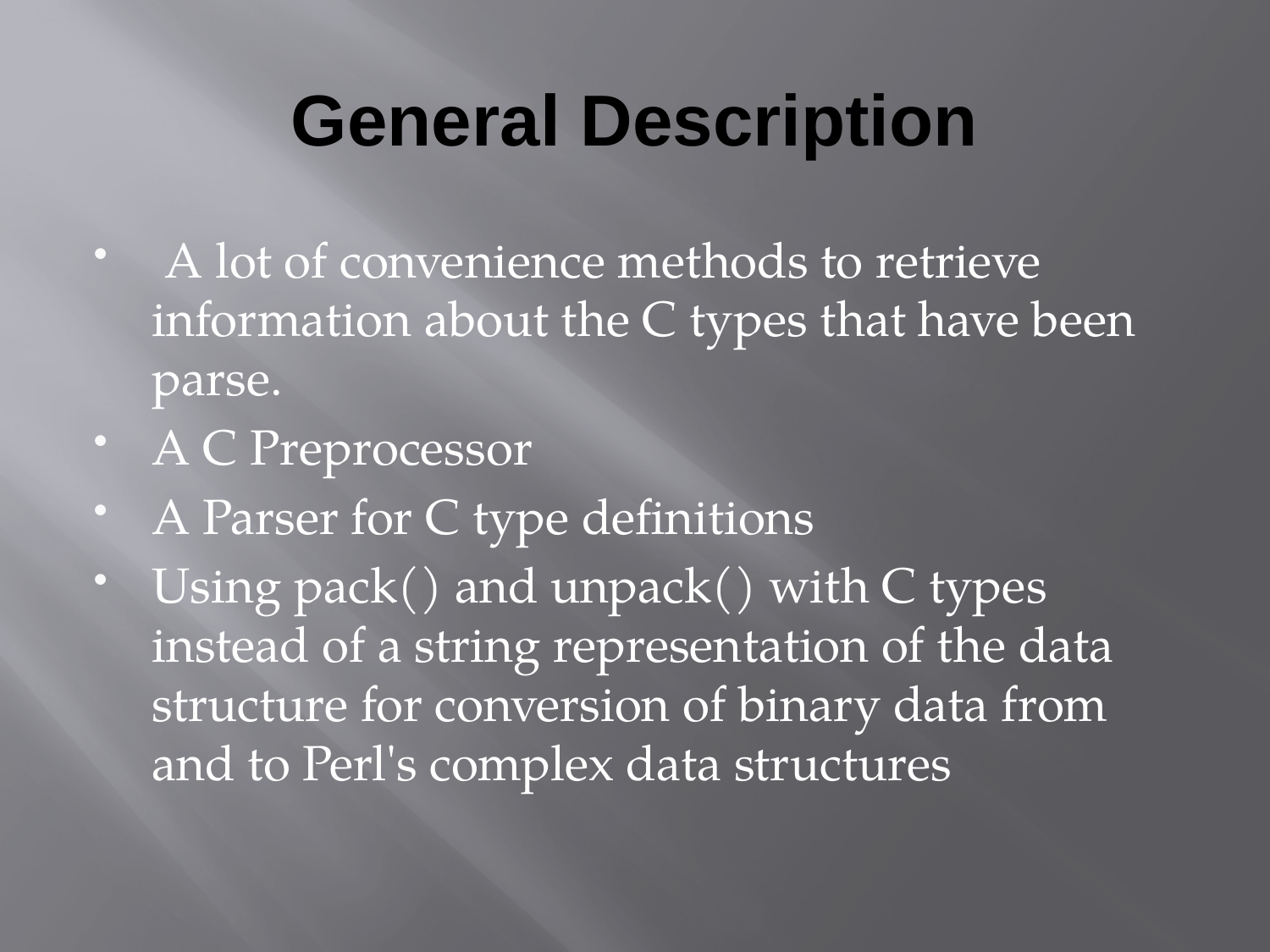

# General Description
 A lot of convenience methods to retrieve information about the C types that have been parse.
A C Preprocessor
A Parser for C type definitions
Using pack() and unpack() with C types instead of a string representation of the data structure for conversion of binary data from and to Perl's complex data structures